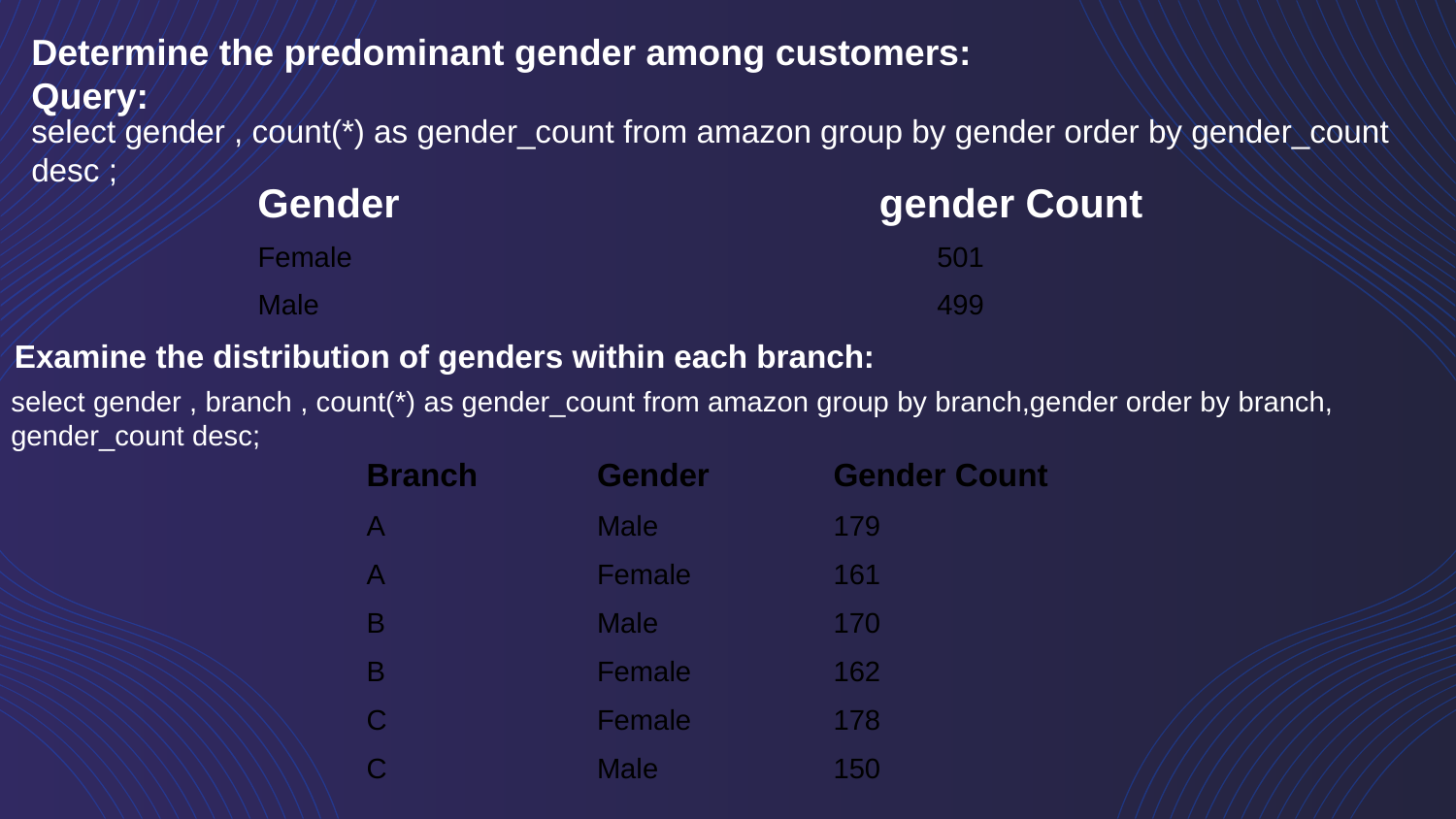

Determine the predominant gender among customers:
Query:
select gender , count(*) as gender_count from amazon group by gender order by gender_count desc ;
Gender                                           gender Count
| Female | 501 |
| --- | --- |
| Male | 499 |
Examine the distribution of genders within each branch:
select gender , branch , count(*) as gender_count from amazon group by branch,gender order by branch, gender_count desc;
| Branch | Gender | Gender Count |
| --- | --- | --- |
| A | Male | 179 |
| A | Female | 161 |
| B | Male | 170 |
| B | Female | 162 |
| C | Female | 178 |
| C | Male | 150 |